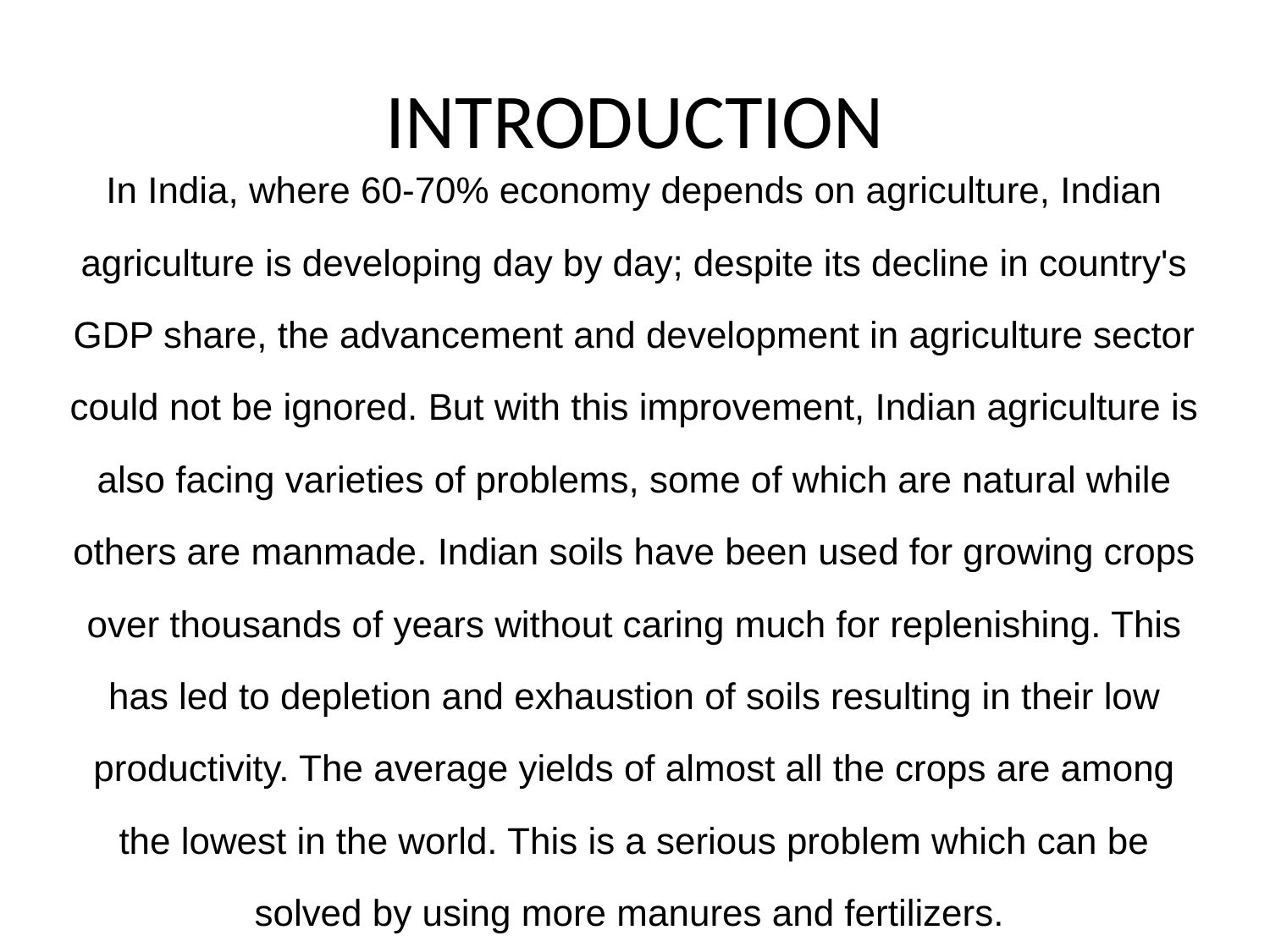

# INTRODUCTION
In India, where 60-70% economy depends on agriculture, Indian agriculture is developing day by day; despite its decline in country's GDP share, the advancement and development in agriculture sector could not be ignored. But with this improvement, Indian agriculture is also facing varieties of problems, some of which are natural while others are manmade. Indian soils have been used for growing crops over thousands of years without caring much for replenishing. This has led to depletion and exhaustion of soils resulting in their low productivity. The average yields of almost all the crops are among the lowest in the world. This is a serious problem which can be solved by using more manures and fertilizers.